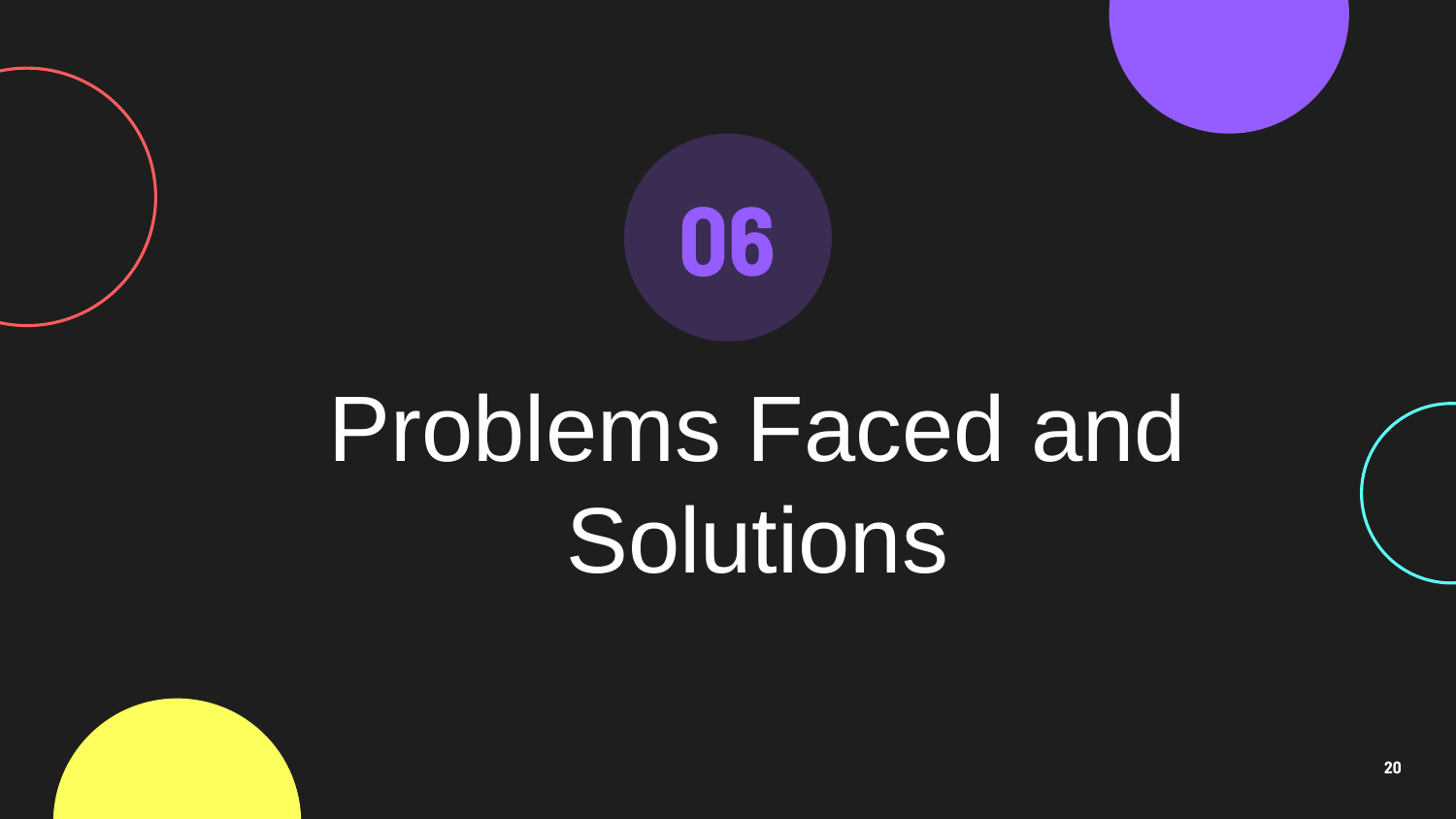

06
# Problems Faced and Solutions
20